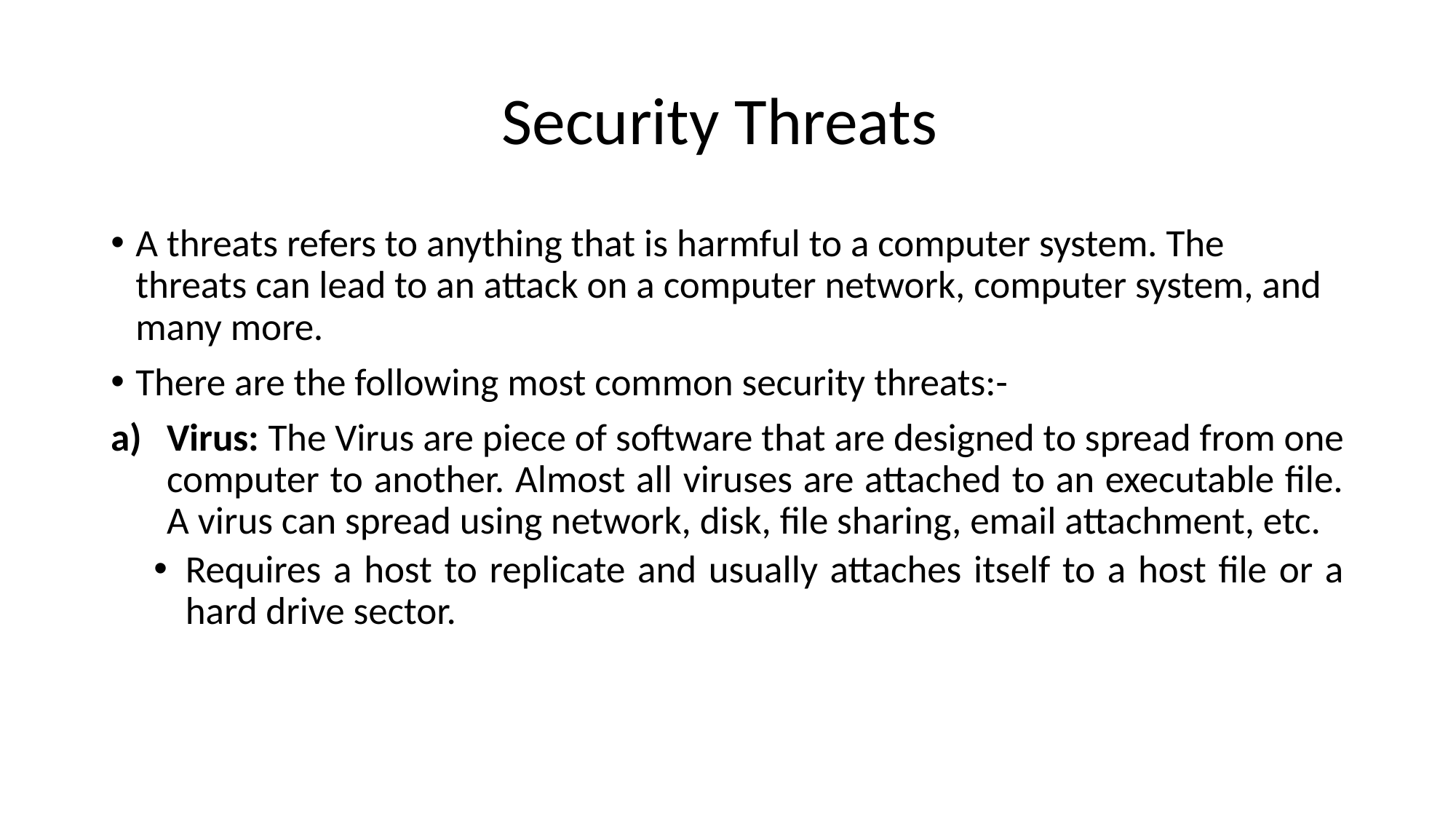

# Security Threats
A threats refers to anything that is harmful to a computer system. The threats can lead to an attack on a computer network, computer system, and many more.
There are the following most common security threats:-
Virus: The Virus are piece of software that are designed to spread from one computer to another. Almost all viruses are attached to an executable file. A virus can spread using network, disk, file sharing, email attachment, etc.
Requires a host to replicate and usually attaches itself to a host file or a hard drive sector.